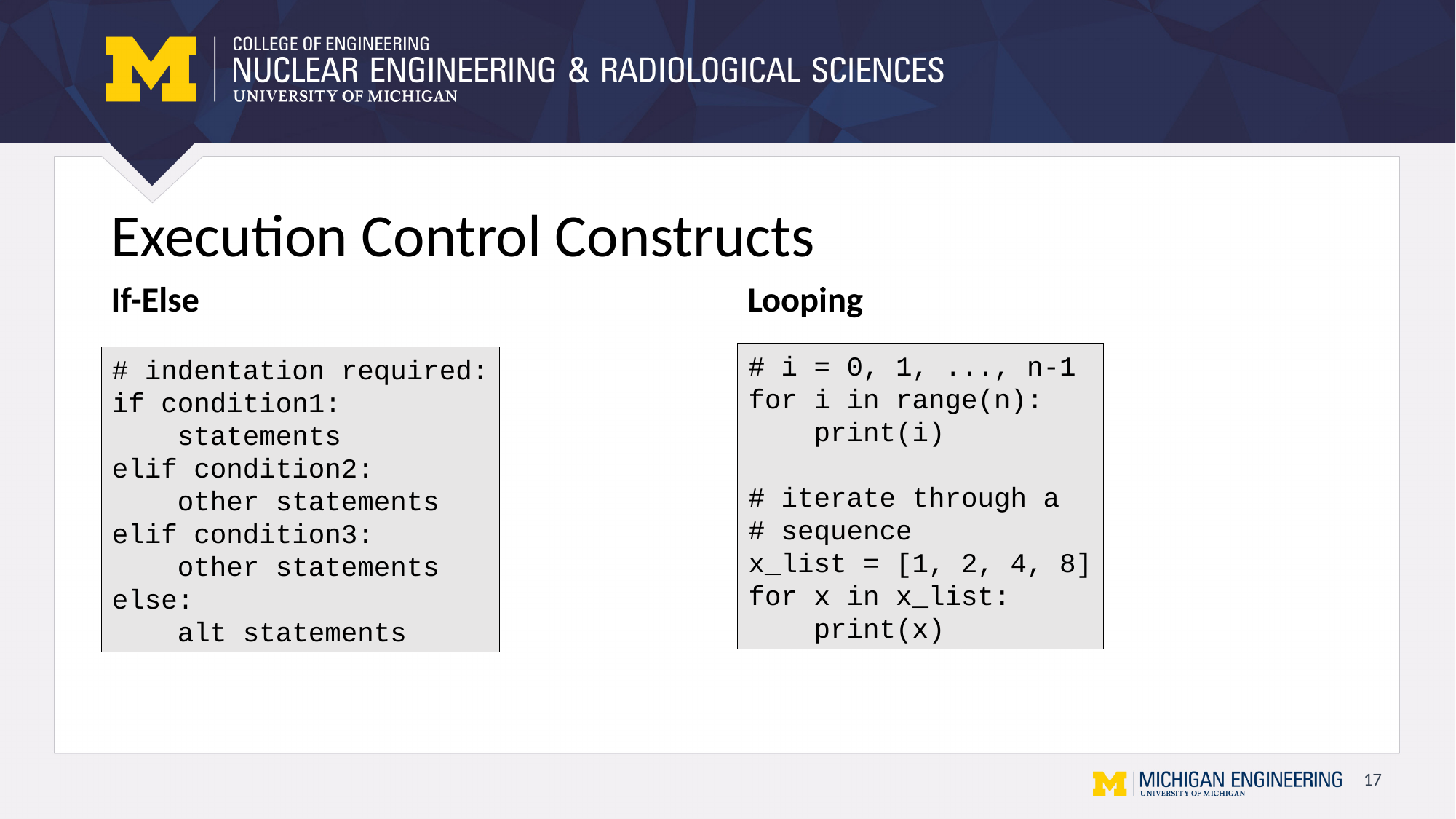

# Execution Control Constructs
If-Else
Looping
# i = 0, 1, ..., n-1
for i in range(n):
    print(i)

# iterate through a
# sequence
x_list = [1, 2, 4, 8]
for x in x_list:
    print(x)
# indentation required:
if condition1:
    statements
elif condition2:
    other statements
elif condition3:
    other statements
else:
    alt statements